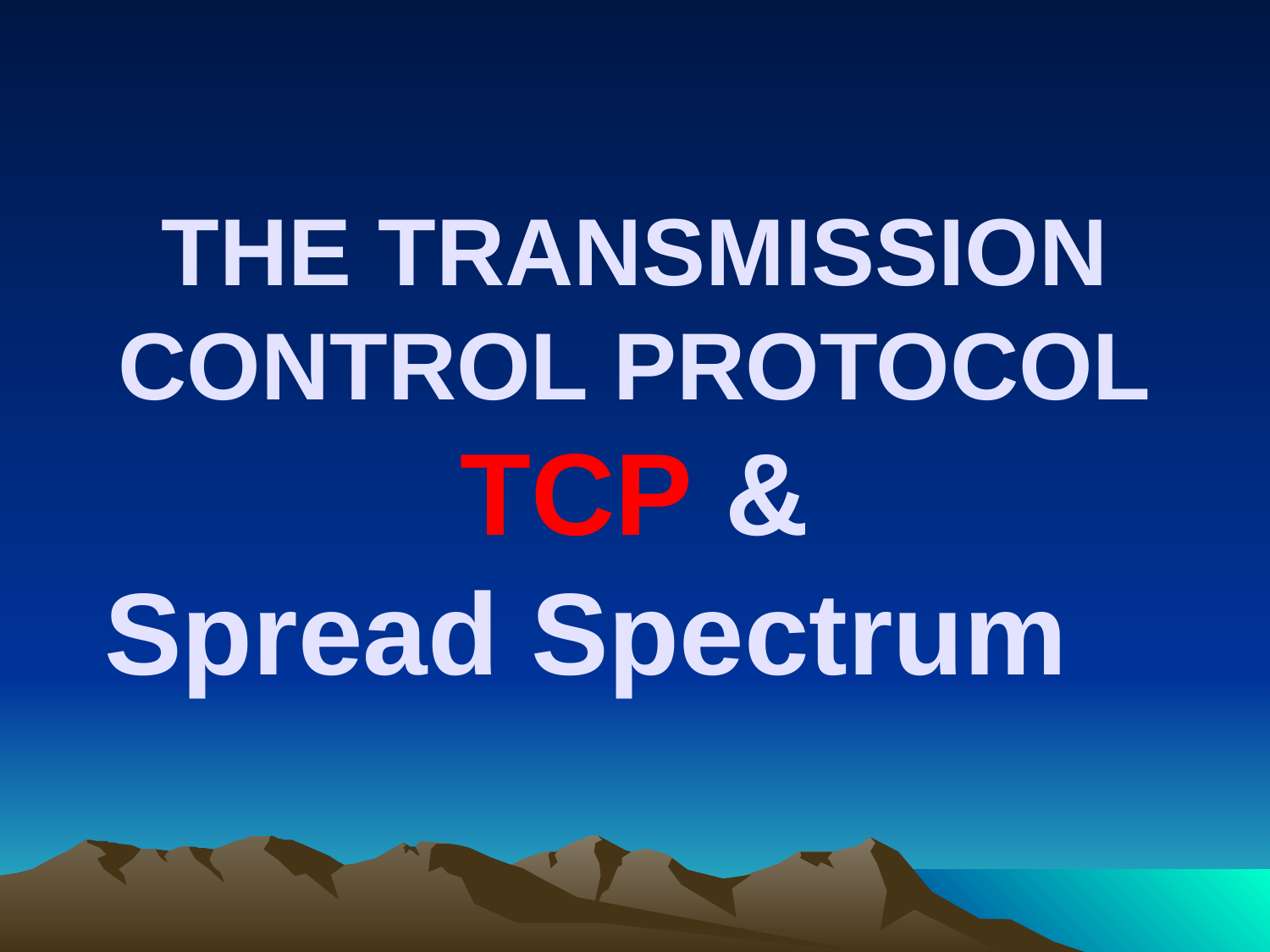

THE TRANSMISSION CONTROL PROTOCOL
TCP &
Spread Spectrum